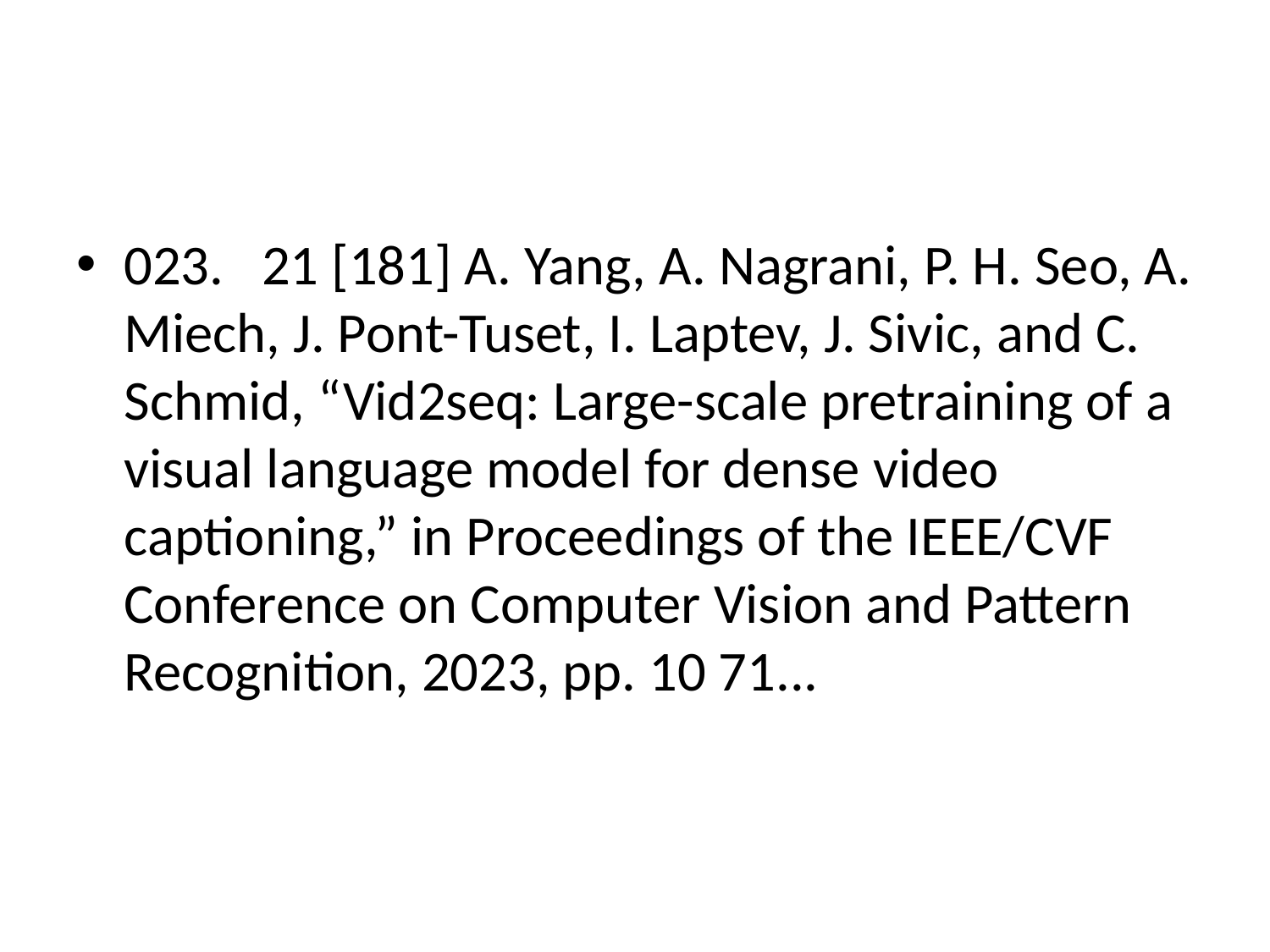

#
023.   21 [181] A. Yang, A. Nagrani, P. H. Seo, A. Miech, J. Pont-Tuset, I. Laptev, J. Sivic, and C. Schmid, “Vid2seq: Large-scale pretraining of a visual language model for dense video captioning,” in Proceedings of the IEEE/CVF Conference on Computer Vision and Pattern Recognition, 2023, pp. 10 71...